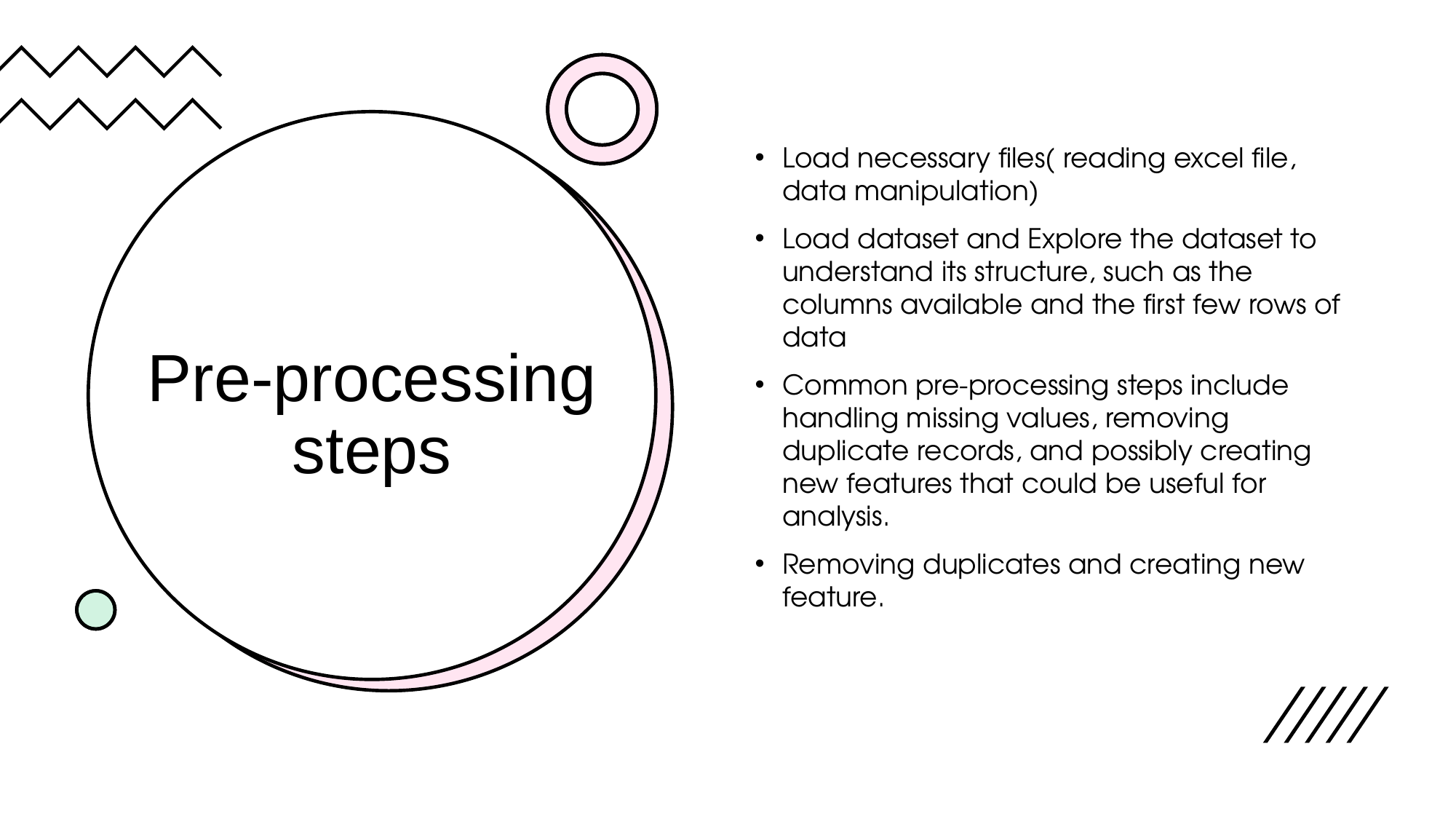

Load necessary files( reading excel file, data manipulation)
Load dataset and Explore the dataset to understand its structure, such as the columns available and the first few rows of data
Common pre-processing steps include handling missing values, removing duplicate records, and possibly creating new features that could be useful for analysis.
Removing duplicates and creating new feature.

# Pre-processing steps